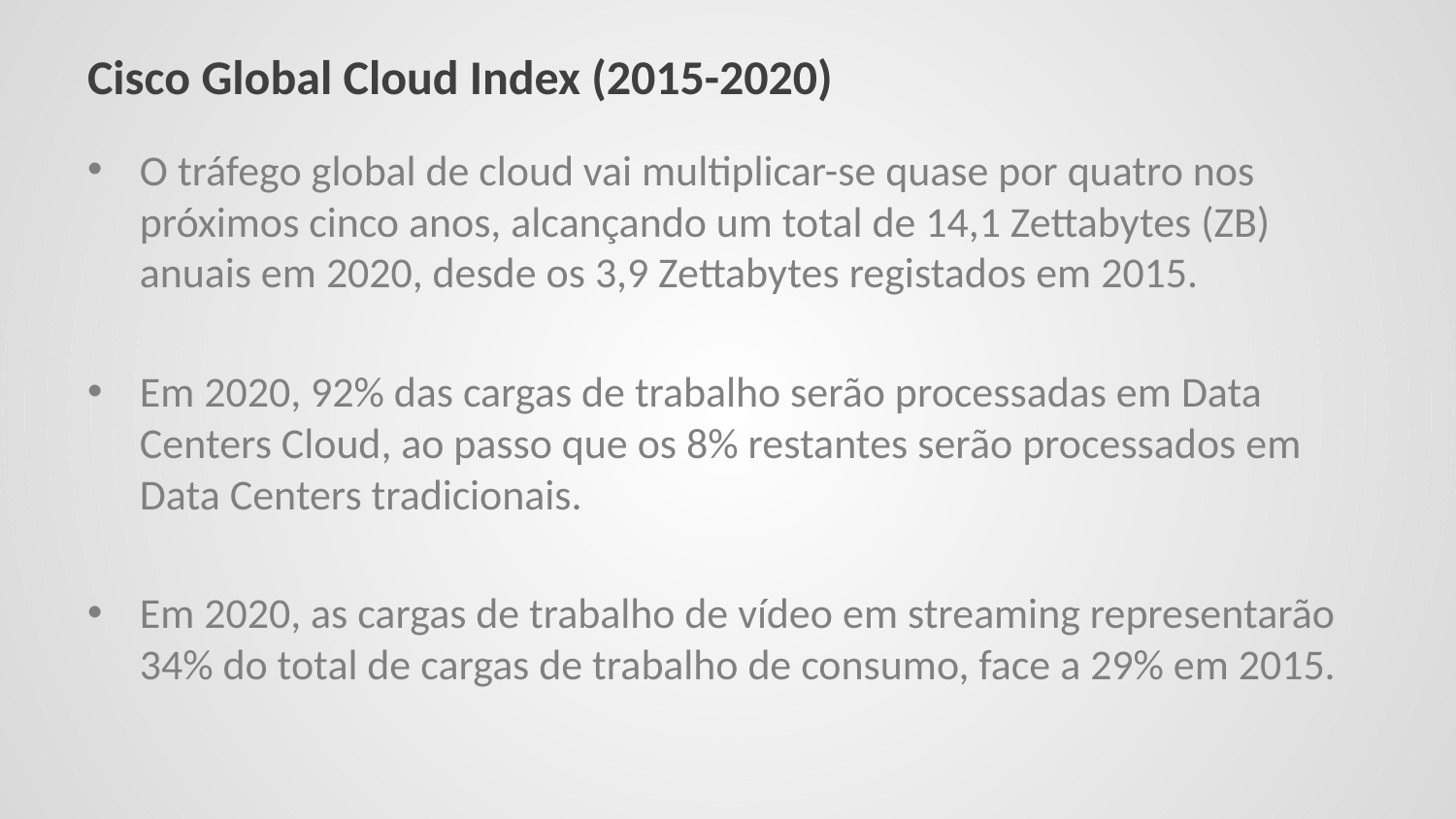

# Cisco Global Cloud Index (2015-2020)
O tráfego global de cloud vai multiplicar-se quase por quatro nos próximos cinco anos, alcançando um total de 14,1 Zettabytes (ZB) anuais em 2020, desde os 3,9 Zettabytes registados em 2015.

Em 2020, 92% das cargas de trabalho serão processadas em Data Centers Cloud, ao passo que os 8% restantes serão processados em Data Centers tradicionais.

Em 2020, as cargas de trabalho de vídeo em streaming representarão 34% do total de cargas de trabalho de consumo, face a 29% em 2015.